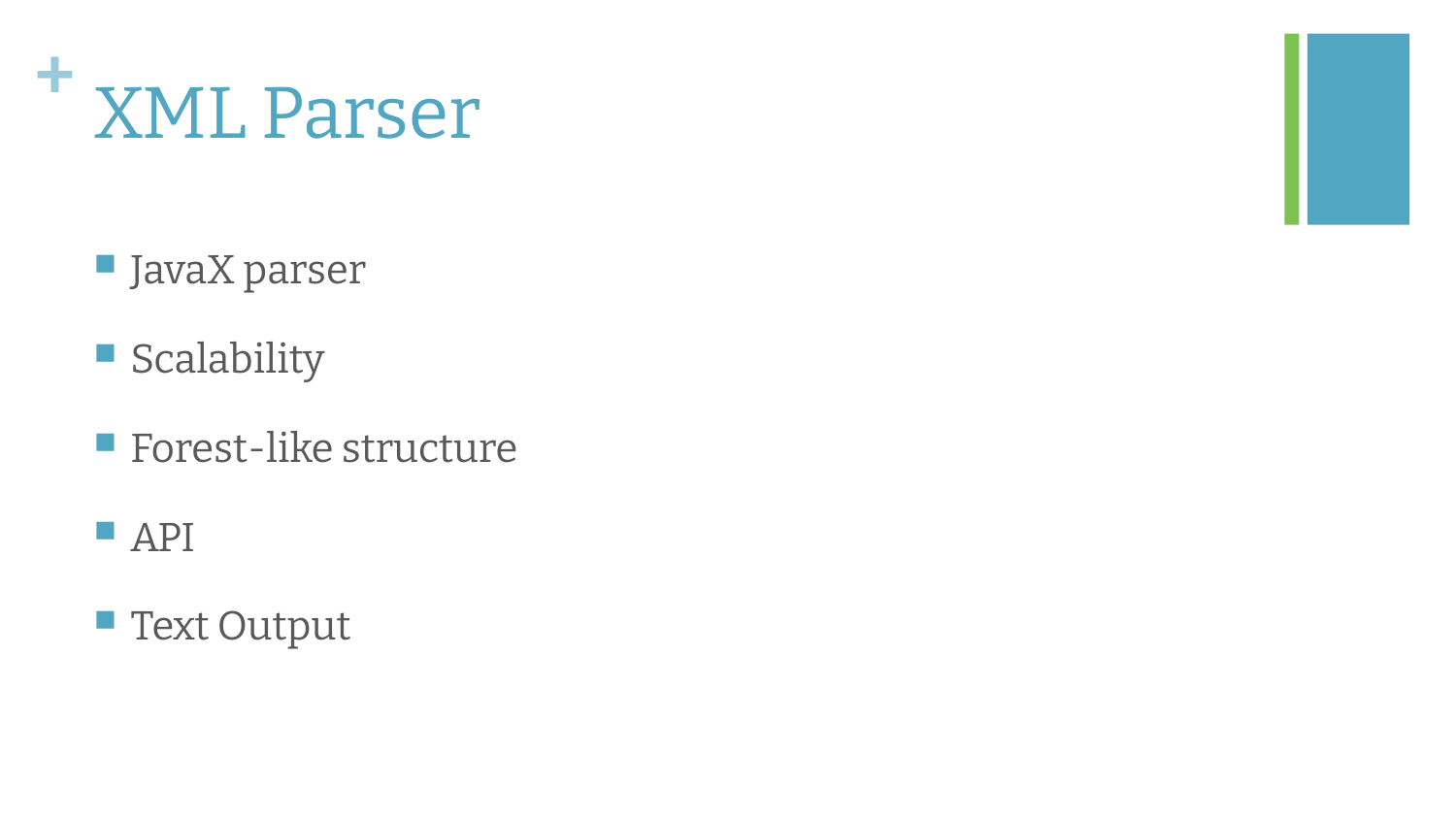

# XML Parser
JavaX parser
Scalability
Forest-like structure
API
Text Output